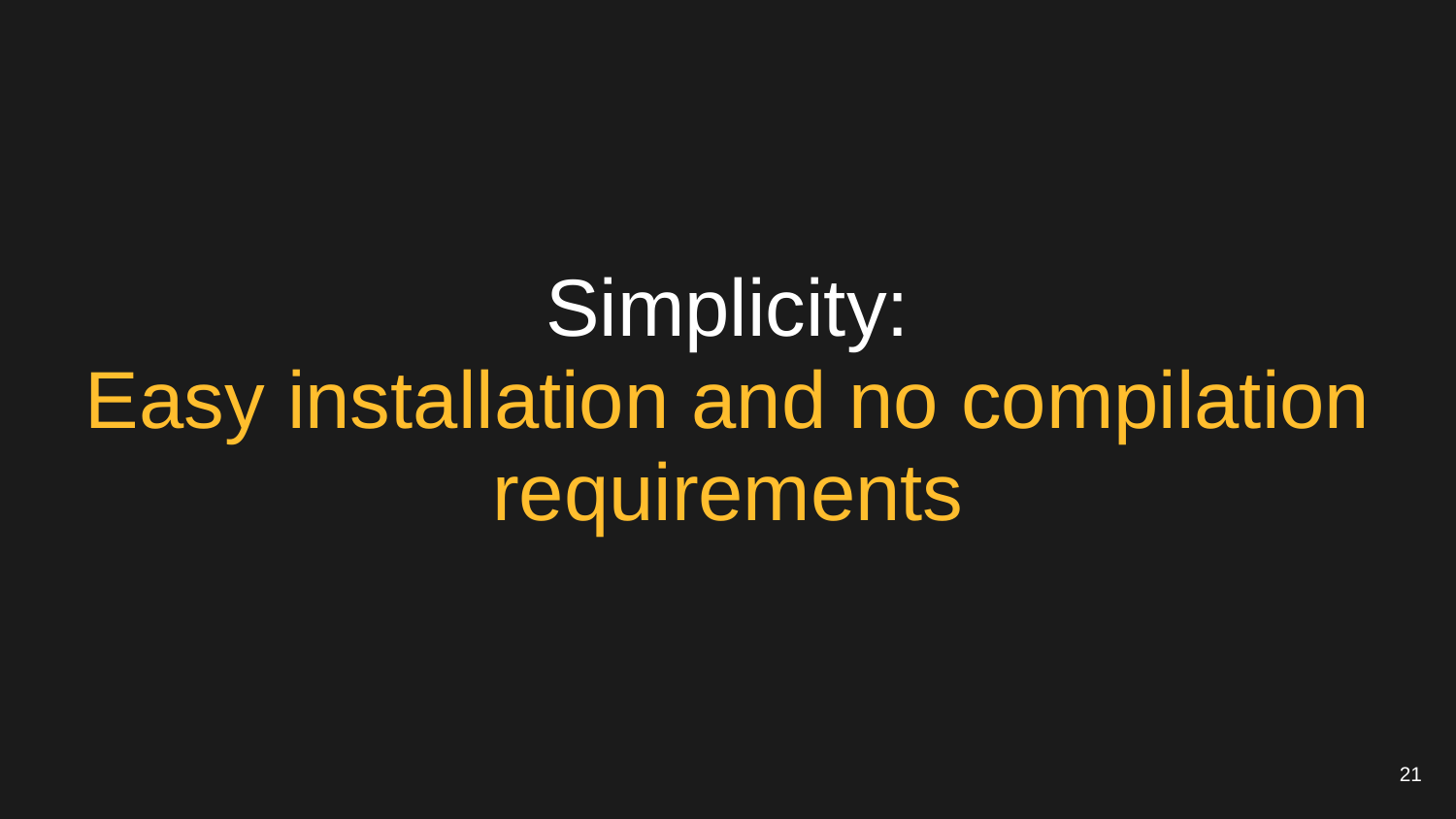

# Simplicity:
Easy installation and no compilation requirements
21